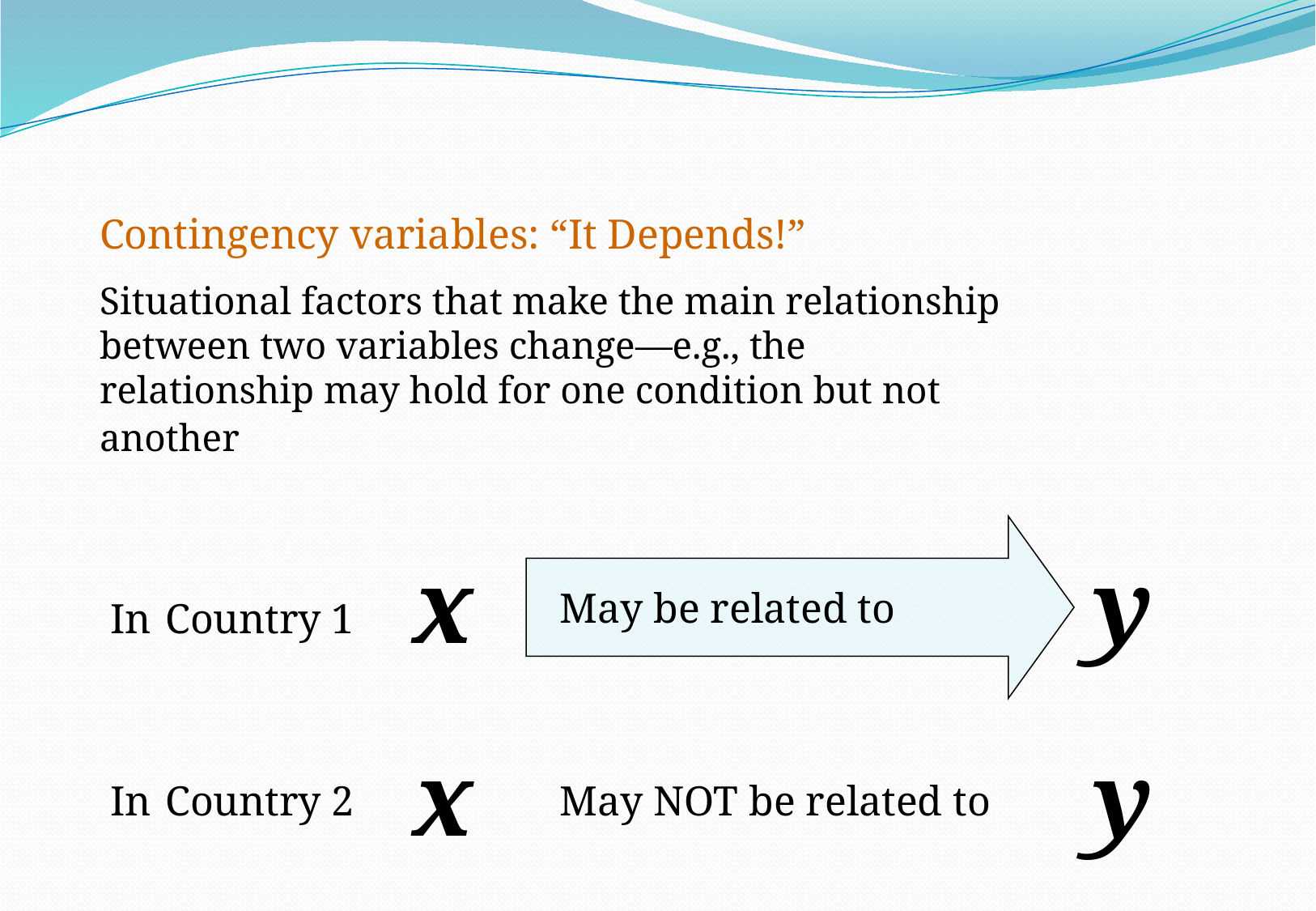

Contingency variables: “It Depends!”
Situational factors that make the main relationship between two variables change—e.g., the relationship may hold for one condition but not another

x
y
May be related to
In
Country 1
x
y

In
Country 2
May NOT be related to